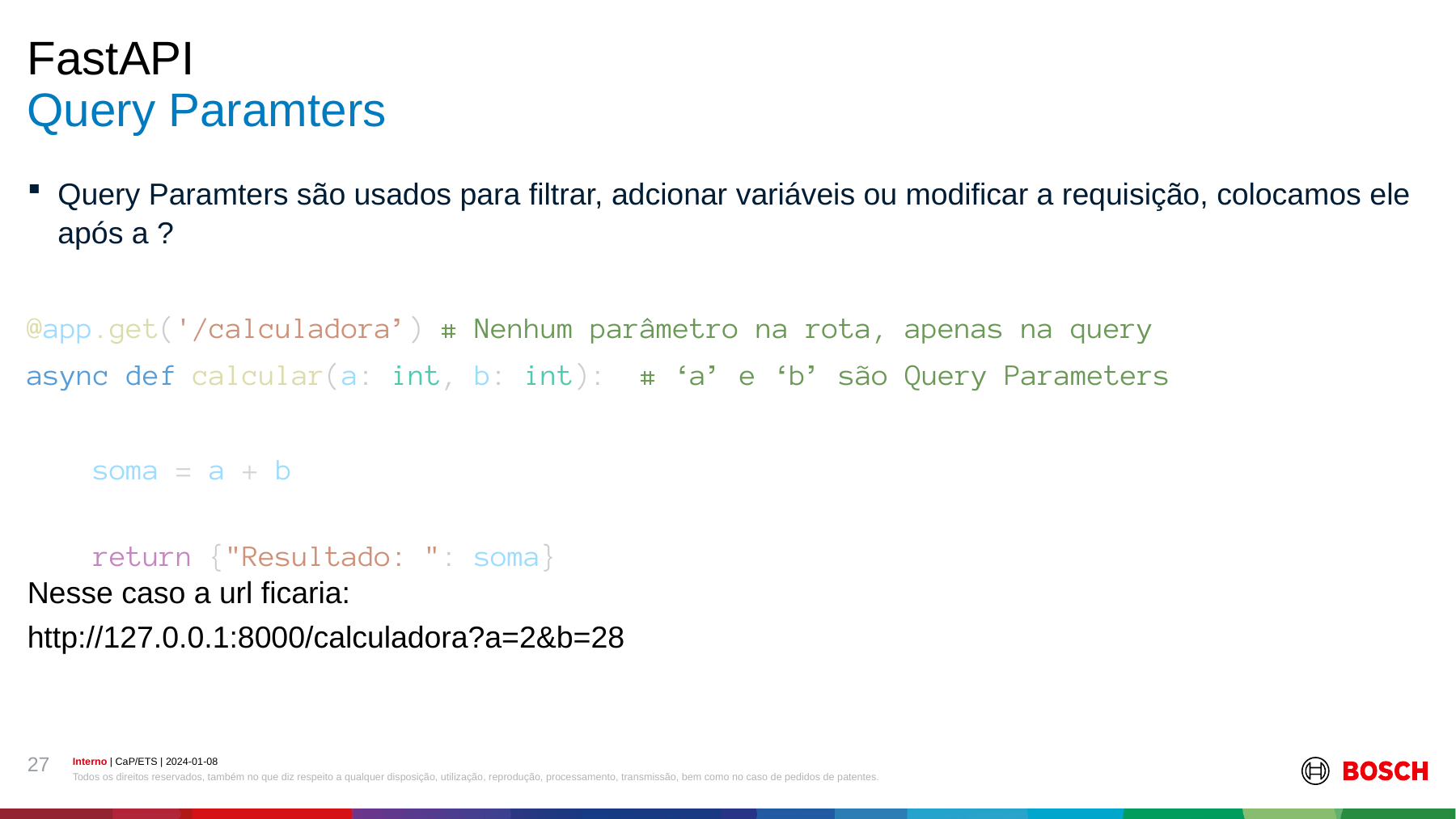

FastAPI
# Query Paramters
Query Paramters são usados para filtrar, adcionar variáveis ou modificar a requisição, colocamos ele após a ?

@app.get('/calculadora’) # Nenhum parâmetro na rota, apenas na query
async def calcular(a: int, b: int):  # ‘a’ e ‘b’ são Query Parameters

    soma = a + b
    return {"Resultado: ": soma}

Nesse caso a url ficaria:
http://127.0.0.1:8000/calculadora?a=2&b=28
27